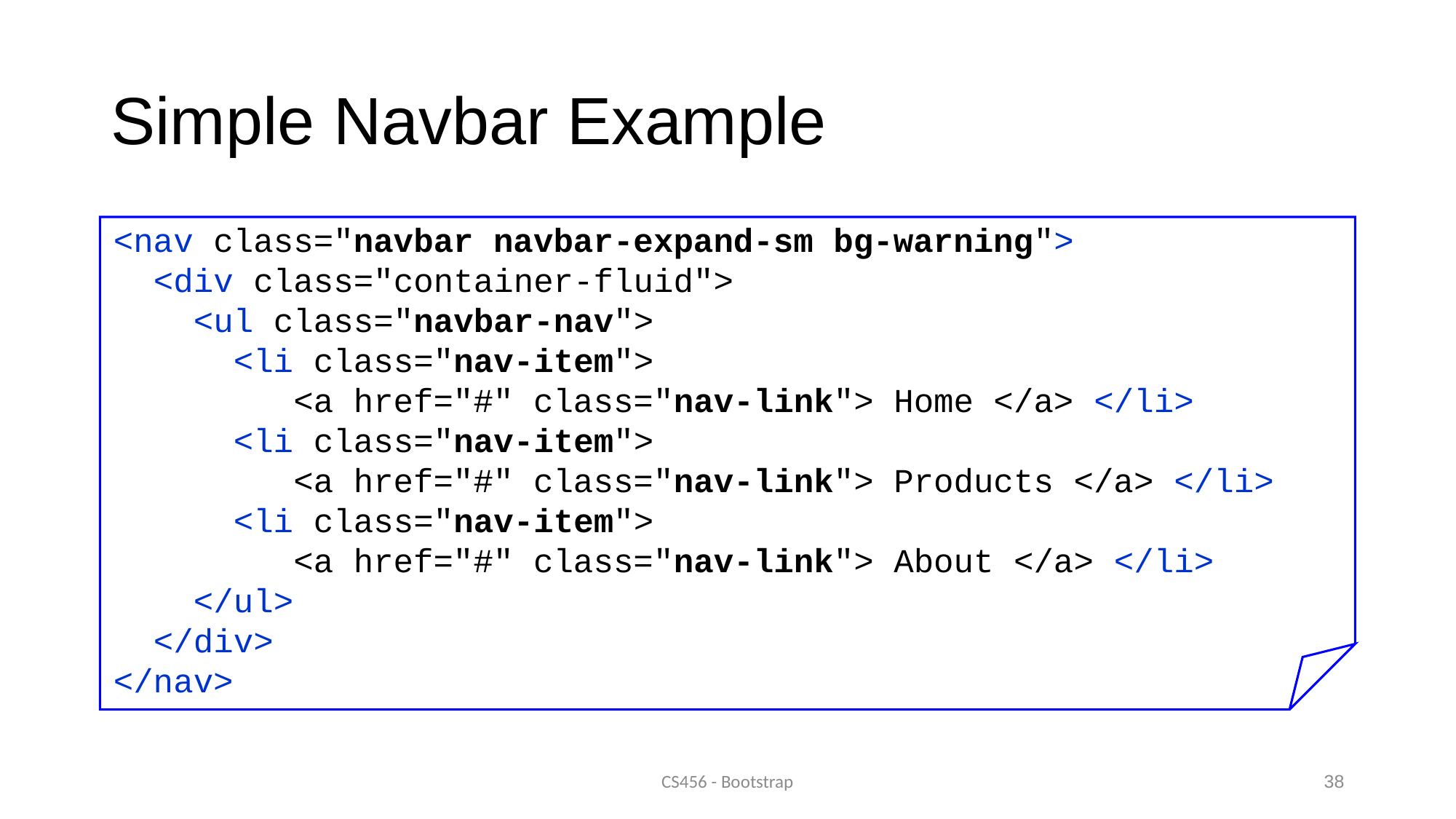

# Simple Navbar Example
<nav class="navbar navbar-expand-sm bg-warning">
  <div class="container-fluid">
    <ul class="navbar-nav">
      <li class="nav-item">
         <a href="#" class="nav-link"> Home </a> </li>
      <li class="nav-item">
         <a href="#" class="nav-link"> Products </a> </li>
      <li class="nav-item">
         <a href="#" class="nav-link"> About </a> </li>
    </ul>
  </div>
</nav>

CS456 - Bootstrap
38